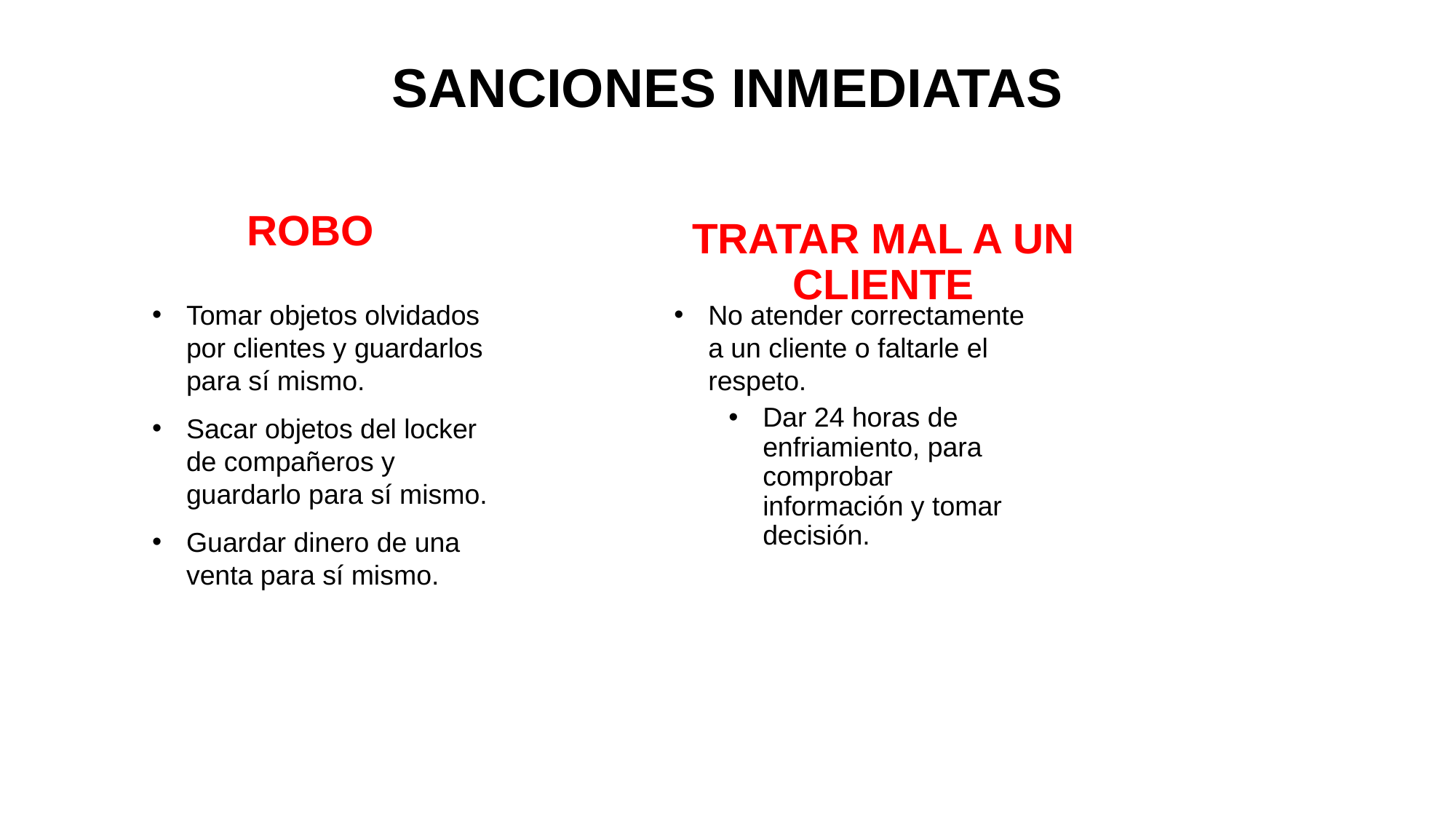

# Sanciones inmediatas
ROBO
TRATAR MAL A UN CLIENTE
Tomar objetos olvidados por clientes y guardarlos para sí mismo.
Sacar objetos del locker de compañeros y guardarlo para sí mismo.
Guardar dinero de una venta para sí mismo.
No atender correctamente a un cliente o faltarle el respeto.
Dar 24 horas de enfriamiento, para comprobar información y tomar decisión.